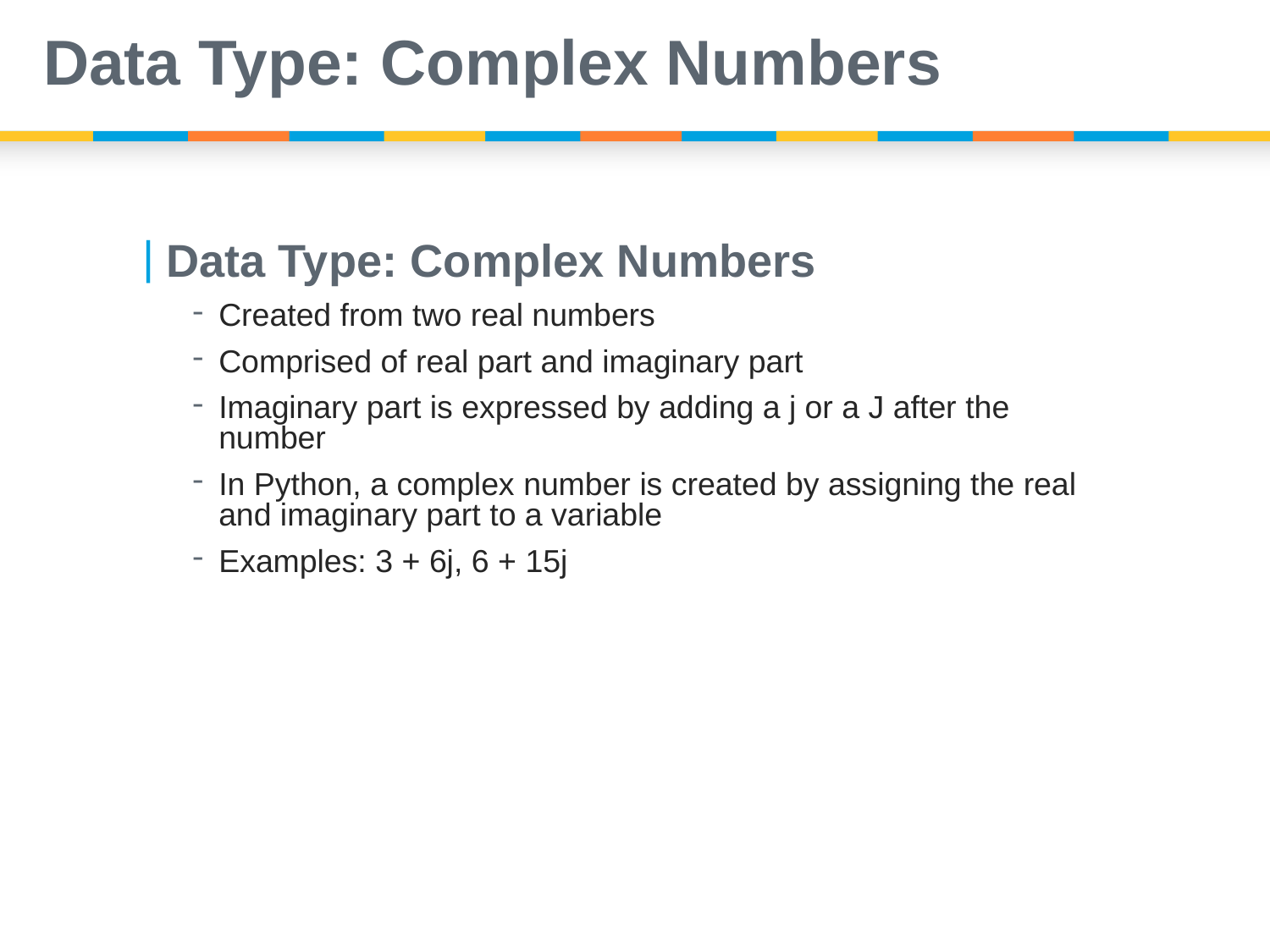

# Data Type: Complex Numbers
Data Type: Complex Numbers
Created from two real numbers
Comprised of real part and imaginary part
Imaginary part is expressed by adding a j or a J after the number
In Python, a complex number is created by assigning the real and imaginary part to a variable
Examples: 3 + 6j, 6 + 15j